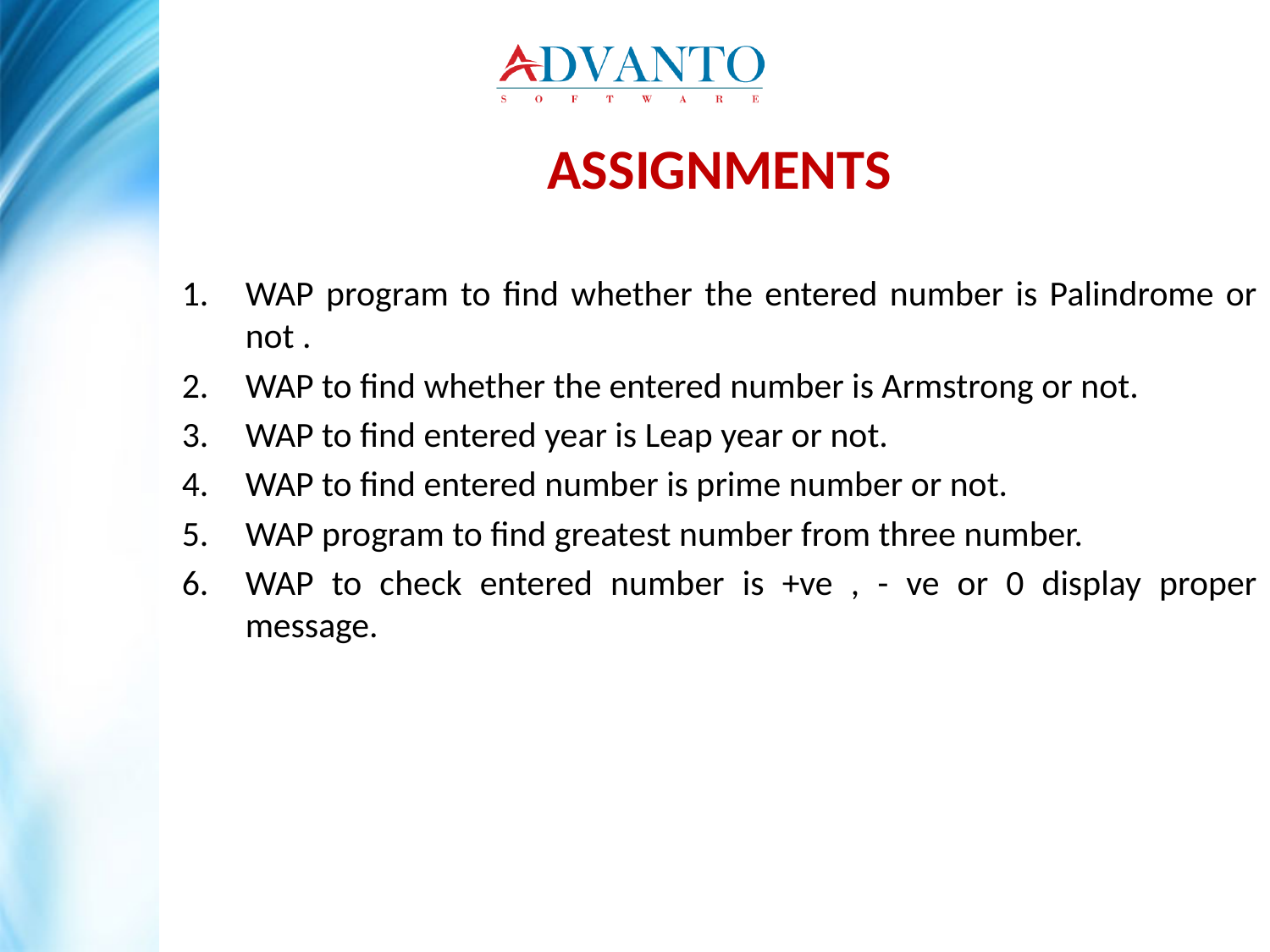

ASSIGNMENTS
WAP program to find whether the entered number is Palindrome or not .
WAP to find whether the entered number is Armstrong or not.
WAP to find entered year is Leap year or not.
WAP to find entered number is prime number or not.
WAP program to find greatest number from three number.
WAP to check entered number is +ve , - ve or 0 display proper message.